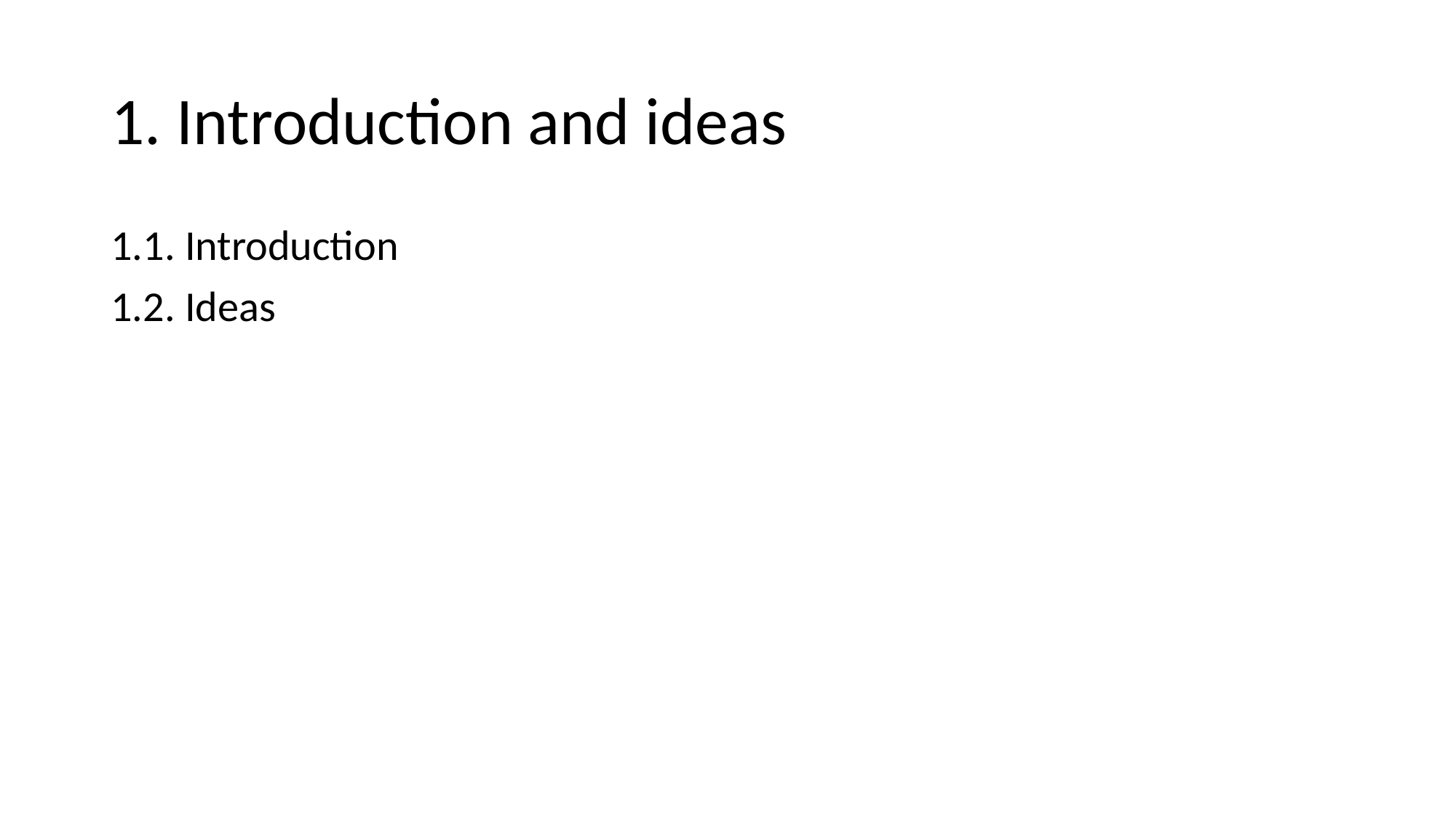

# 1. Introduction and ideas
1.1. Introduction
1.2. Ideas